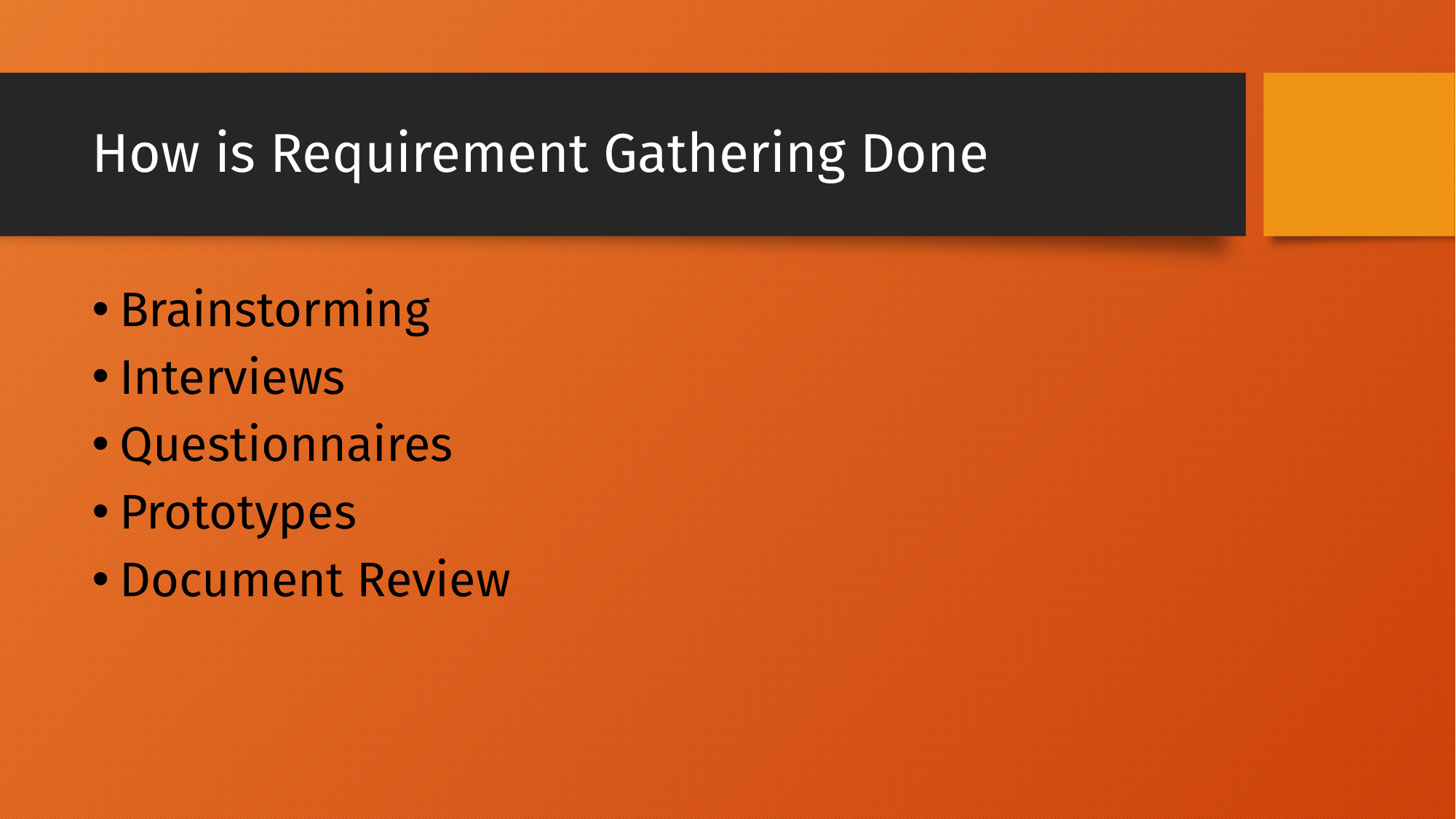

# How is Requirement Gathering Done
Brainstorming
Interviews
Questionnaires
Prototypes
Document Review